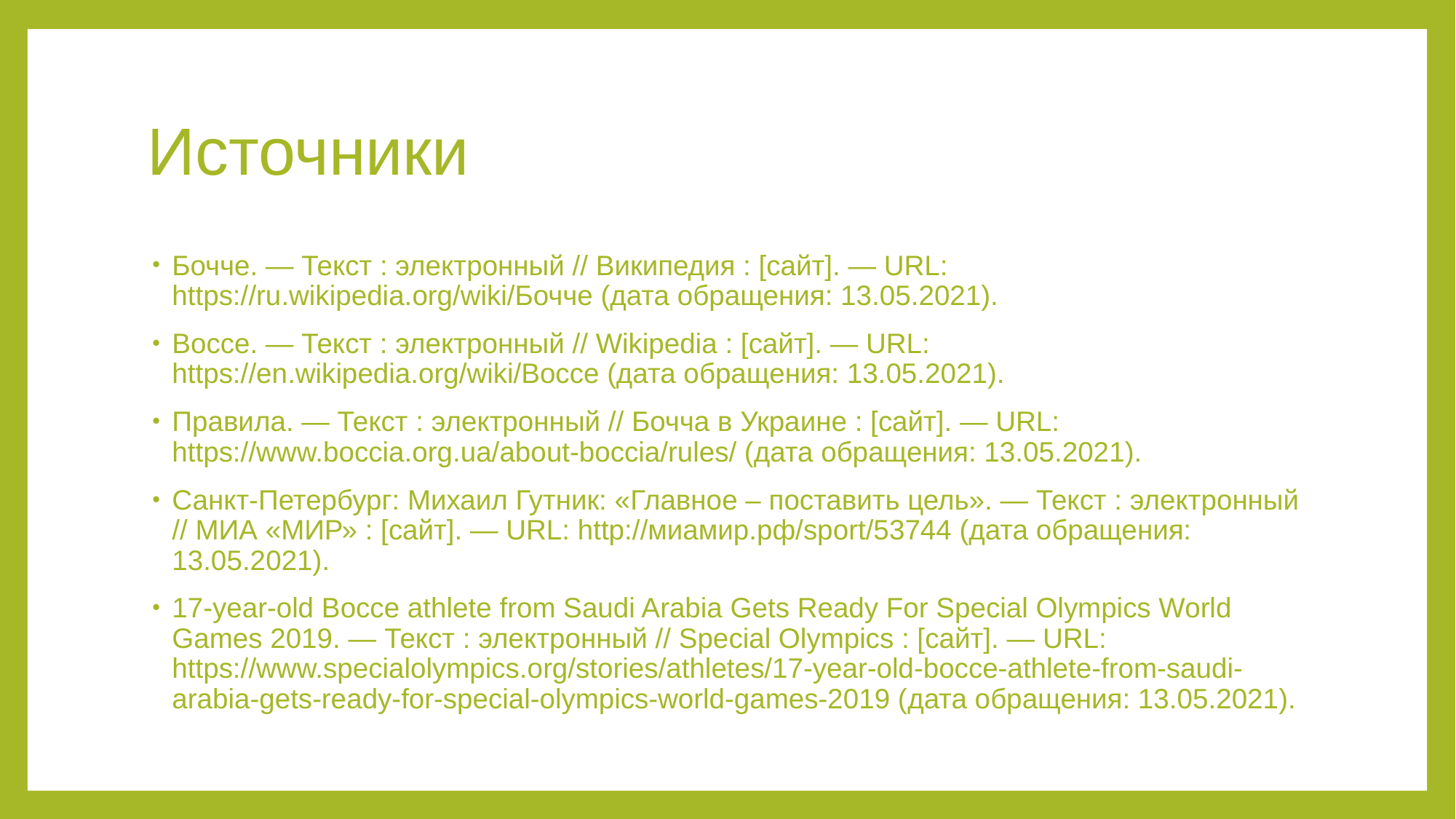

# Источники
Бочче. — Текст : электронный // Википедия : [сайт]. — URL: https://ru.wikipedia.org/wiki/Бочче (дата обращения: 13.05.2021).
Bocce. — Текст : электронный // Wikipedia : [сайт]. — URL: https://en.wikipedia.org/wiki/Bocce (дата обращения: 13.05.2021).
Правила. — Текст : электронный // Бочча в Украине : [сайт]. — URL: https://www.boccia.org.ua/about-boccia/rules/ (дата обращения: 13.05.2021).
Санкт-Петербург: Михаил Гутник: «Главное – поставить цель». — Текст : электронный // МИА «МИР» : [сайт]. — URL: http://миамир.рф/sport/53744 (дата обращения: 13.05.2021).
17-year-old Bocce athlete from Saudi Arabia Gets Ready For Special Olympics World Games 2019. — Текст : электронный // Special Olympics : [сайт]. — URL: https://www.specialolympics.org/stories/athletes/17-year-old-bocce-athlete-from-saudi-arabia-gets-ready-for-special-olympics-world-games-2019 (дата обращения: 13.05.2021).